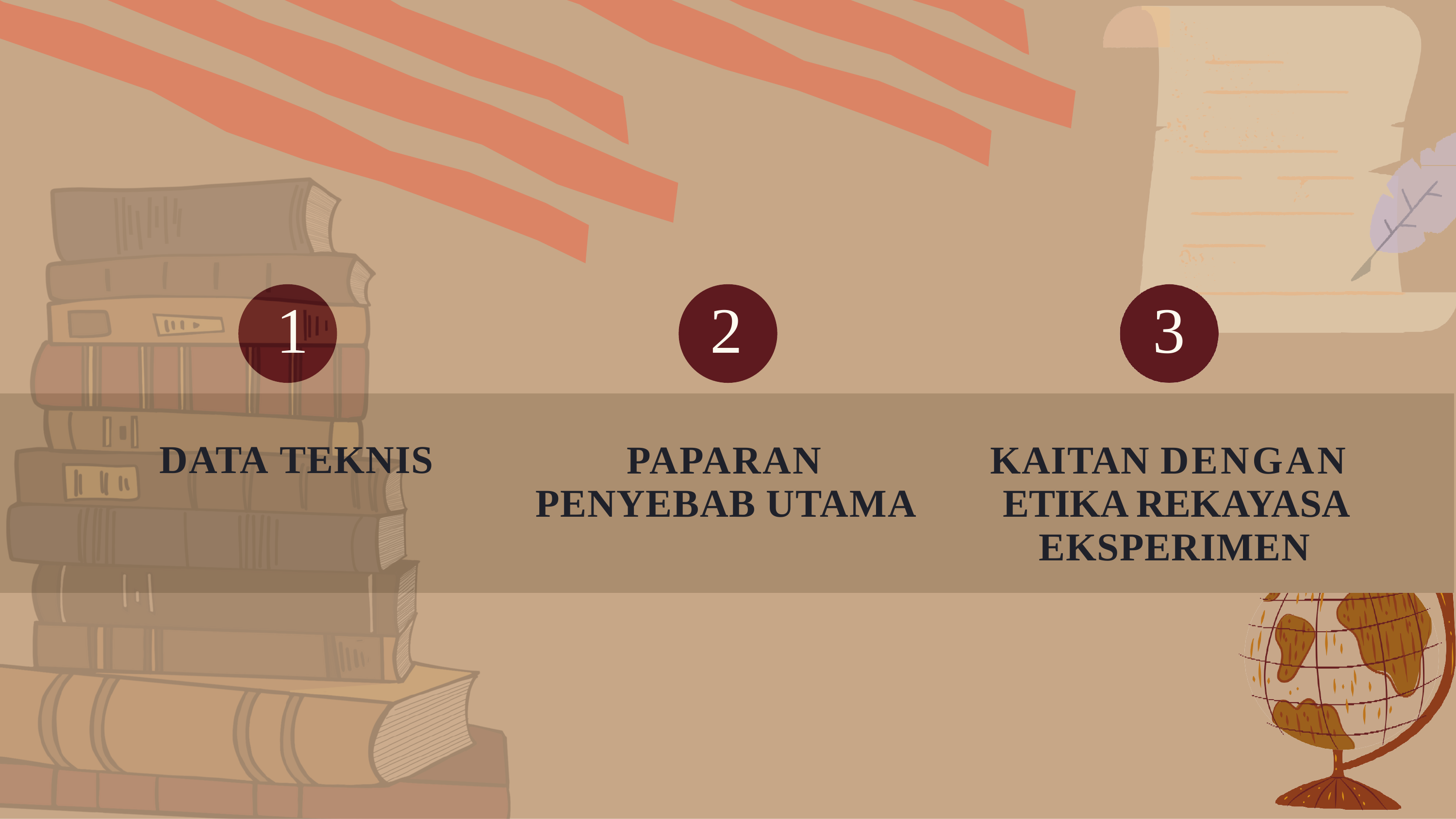

# 1
2
3
DATA TEKNIS
PAPARAN  PENYEBAB UTAMA
KAITAN DENGAN  ETIKA REKAYASA  EKSPERIMEN